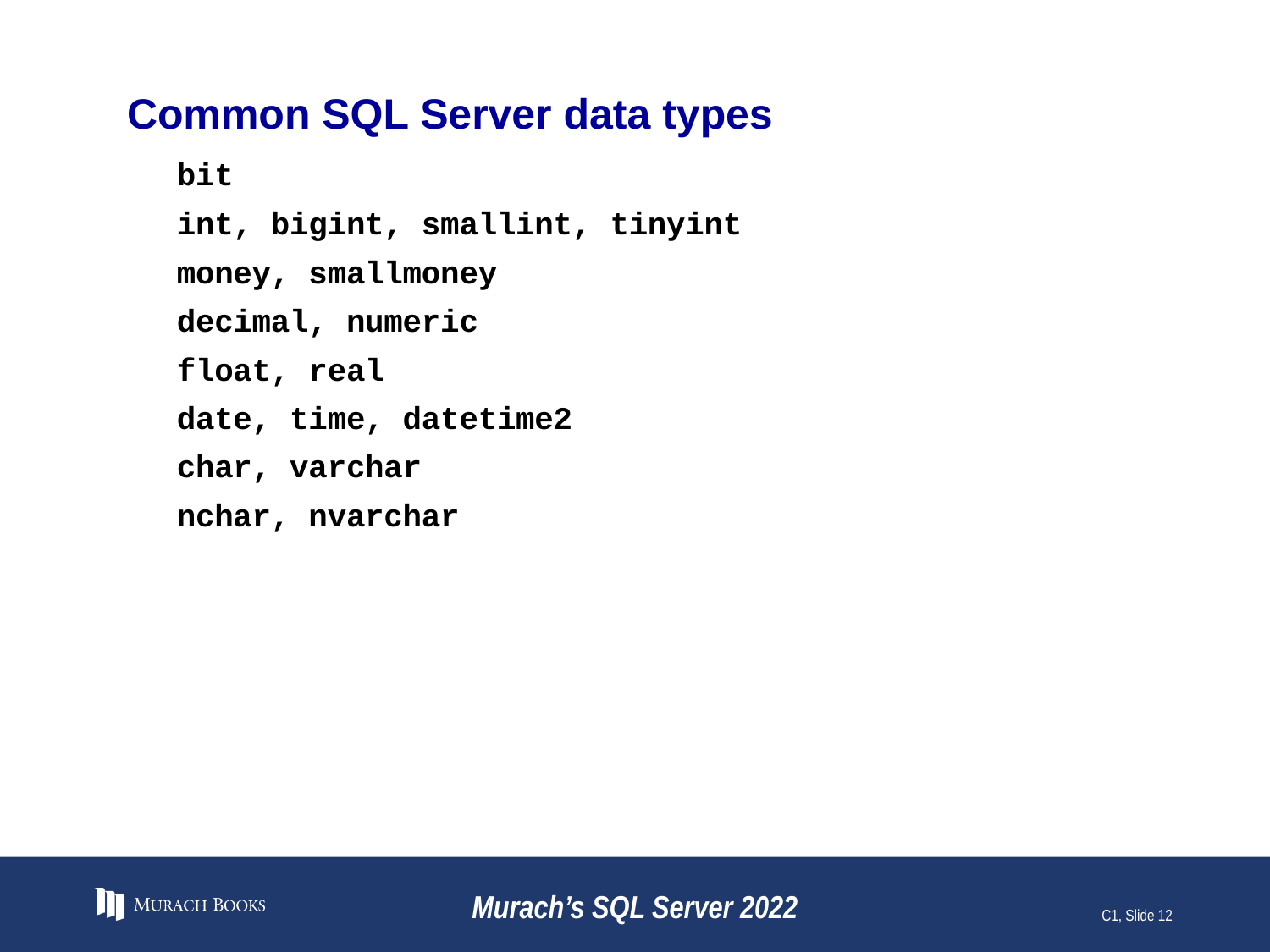

# Common SQL Server data types
bit
int, bigint, smallint, tinyint
money, smallmoney
decimal, numeric
float, real
date, time, datetime2
char, varchar
nchar, nvarchar

Murach’s SQL Server 2022

C1, Slide 12